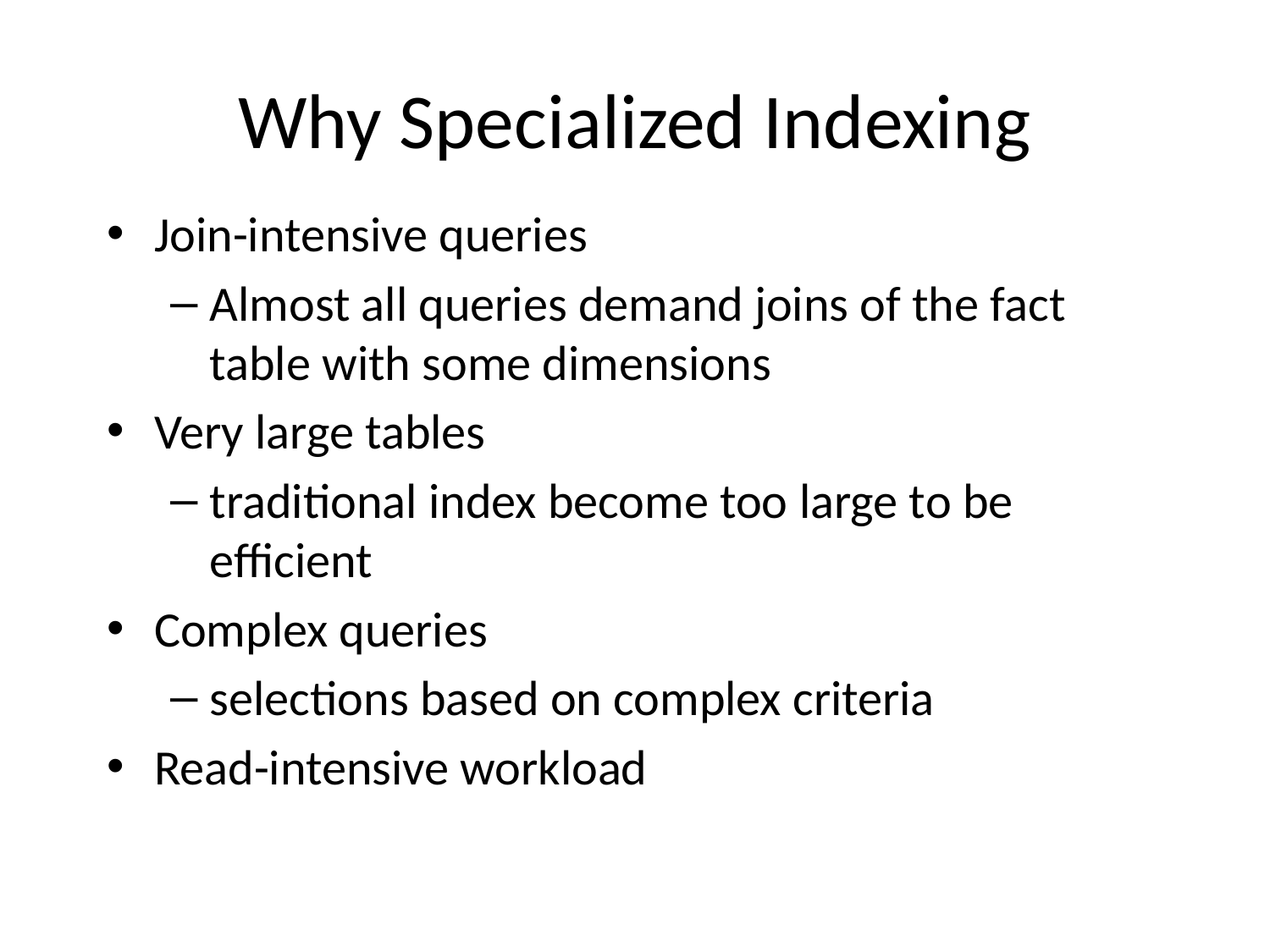

# Why Specialized Indexing
Join-intensive queries
Almost all queries demand joins of the fact table with some dimensions
Very large tables
traditional index become too large to be efficient
Complex queries
selections based on complex criteria
Read-intensive workload